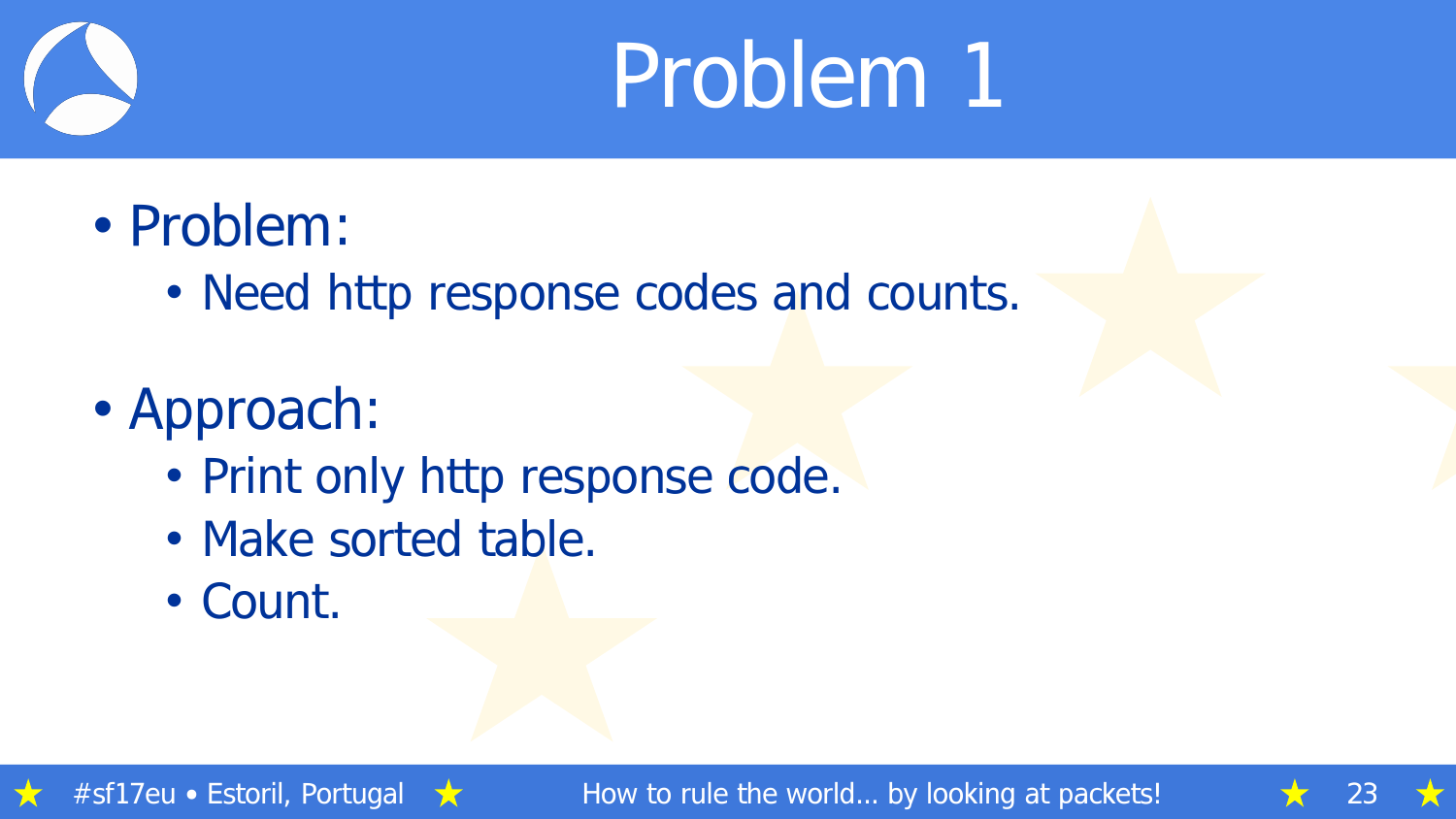

# Problem 1
Problem:
Need http response codes and counts.
Approach:
Print only http response code.
Make sorted table.
Count.